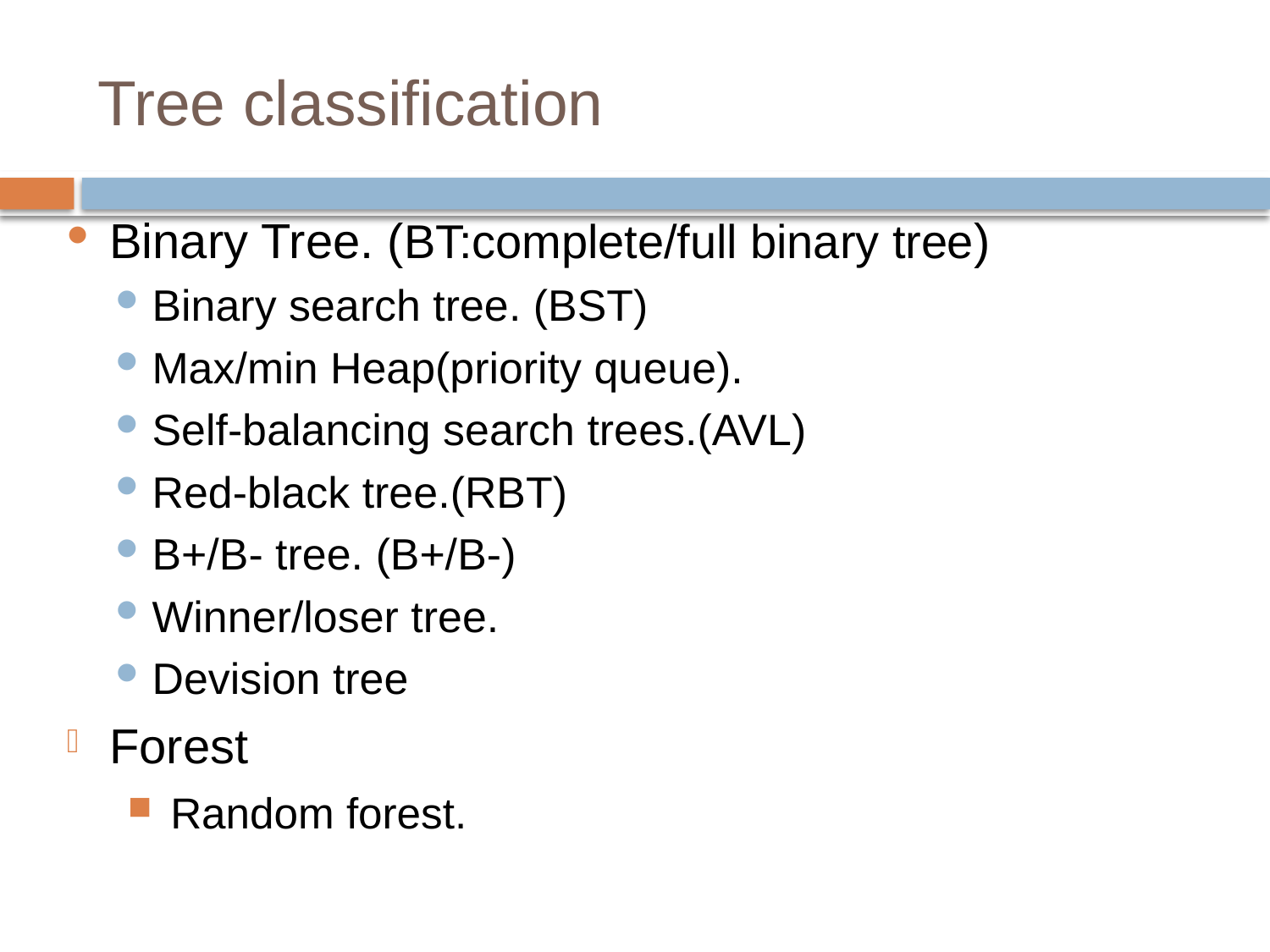

# Tree classification
Binary Tree. (BT:complete/full binary tree)
Binary search tree. (BST)
Max/min Heap(priority queue).
Self-balancing search trees.(AVL)
Red-black tree.(RBT)
B+/B- tree. (B+/B-)
Winner/loser tree.
Devision tree
Forest
Random forest.